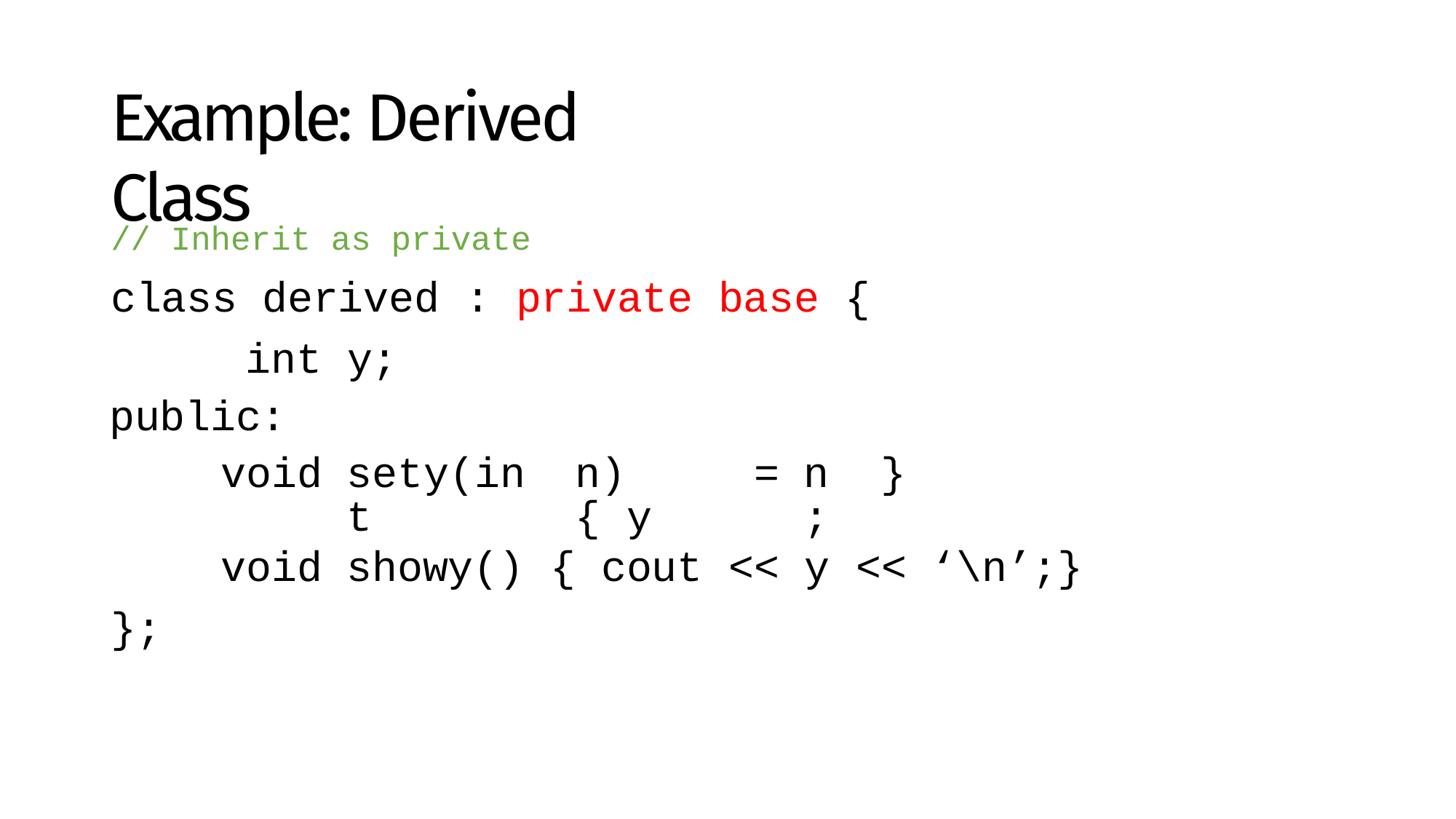

# Example: Derived Class
// Inherit as private
class derived : private base {  int y;
public:
|  | void | sety(int | n) { y | = | n; | } |  |
| --- | --- | --- | --- | --- | --- | --- | --- |
|  | void | showy() | { cout | << | y | << | ‘\n’;} |
| }; |  |  |  |  |  |  |  |